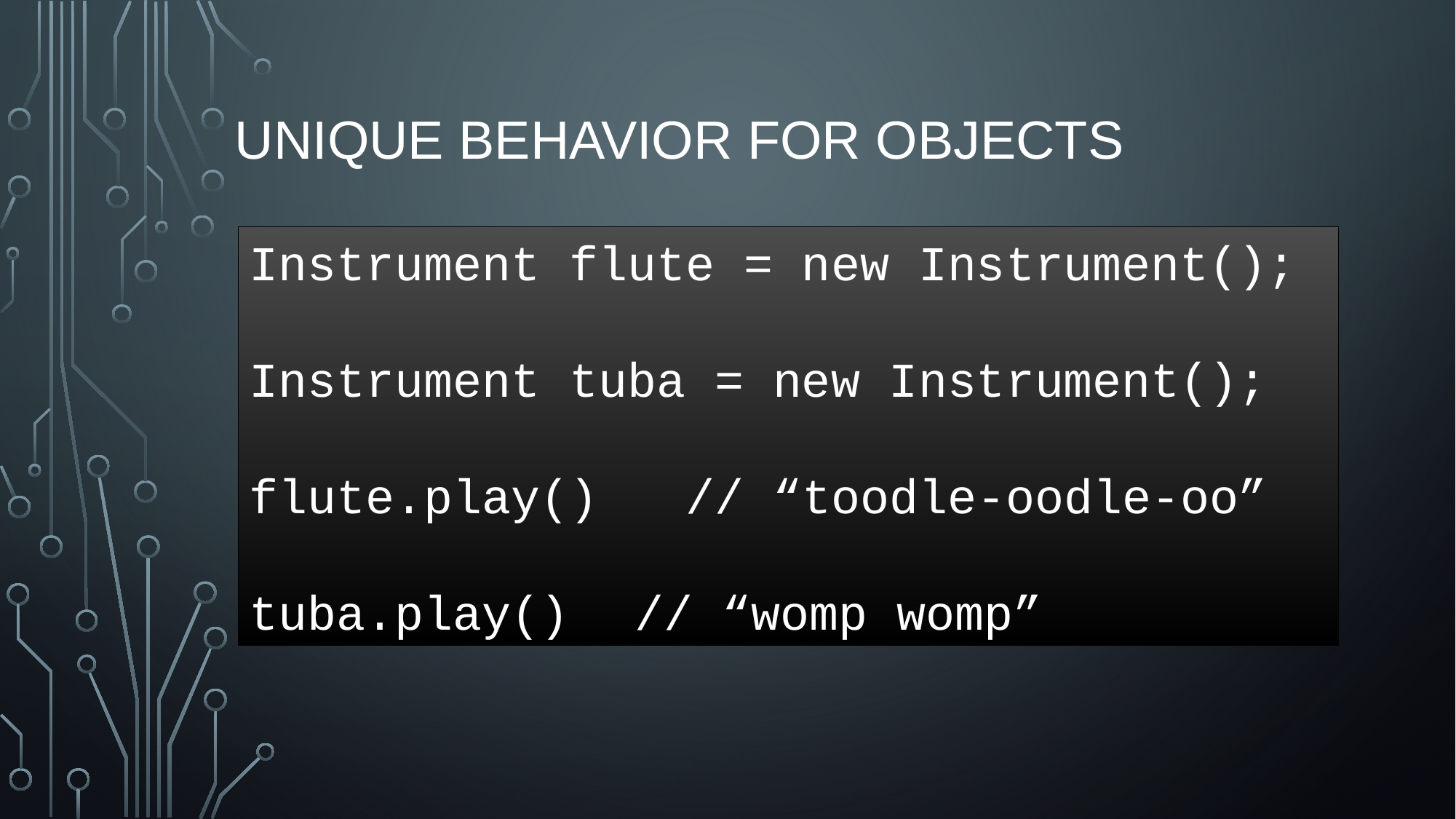

# unique behavior for objects
Instrument flute = new Instrument();

Instrument tuba = new Instrument();

flute.play()	// “toodle-oodle-oo”

tuba.play()	  // “womp womp”